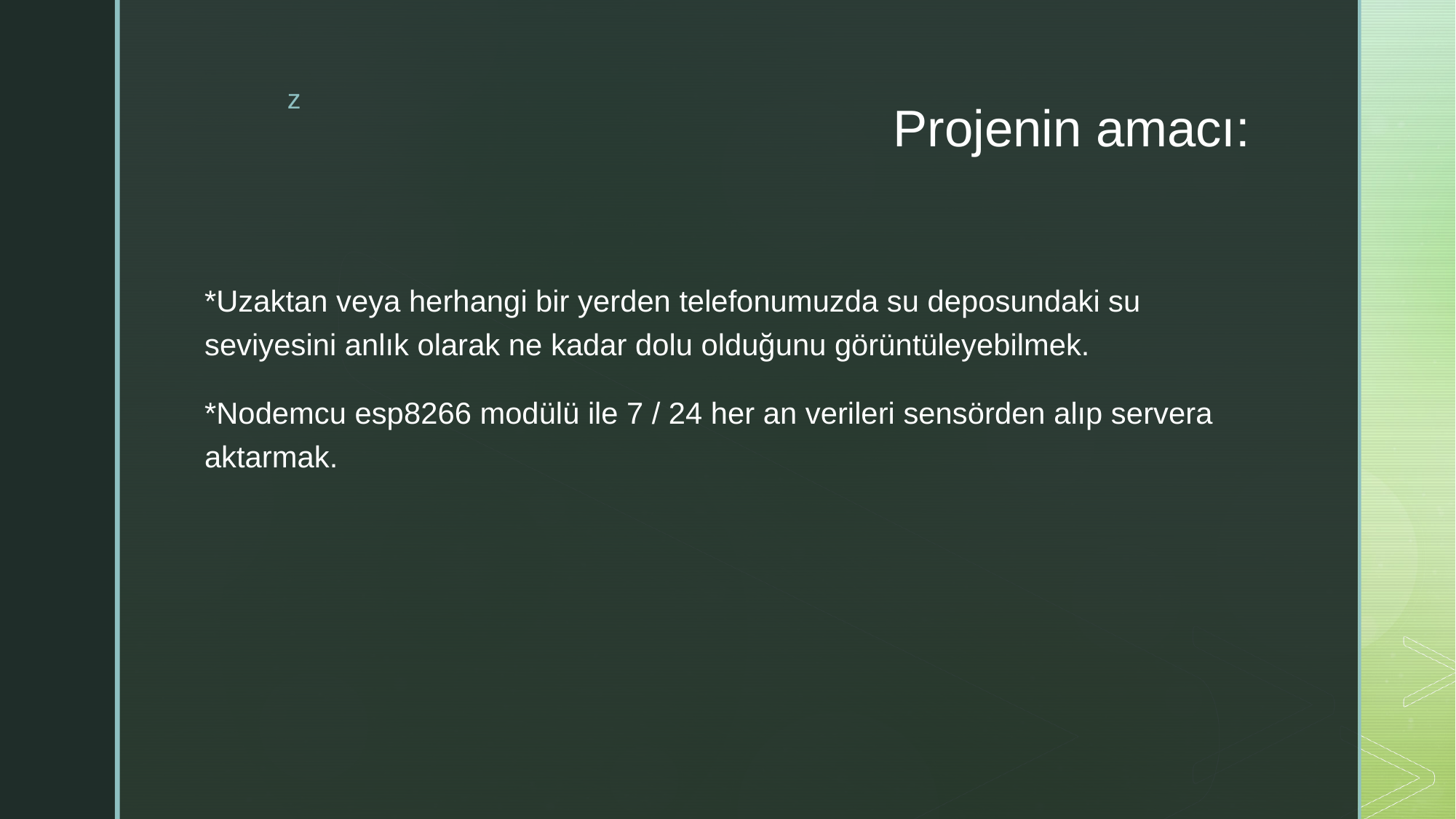

# Projenin amacı:
*Uzaktan veya herhangi bir yerden telefonumuzda su deposundaki su seviyesini anlık olarak ne kadar dolu olduğunu görüntüleyebilmek.
*Nodemcu esp8266 modülü ile 7 / 24 her an verileri sensörden alıp servera aktarmak.